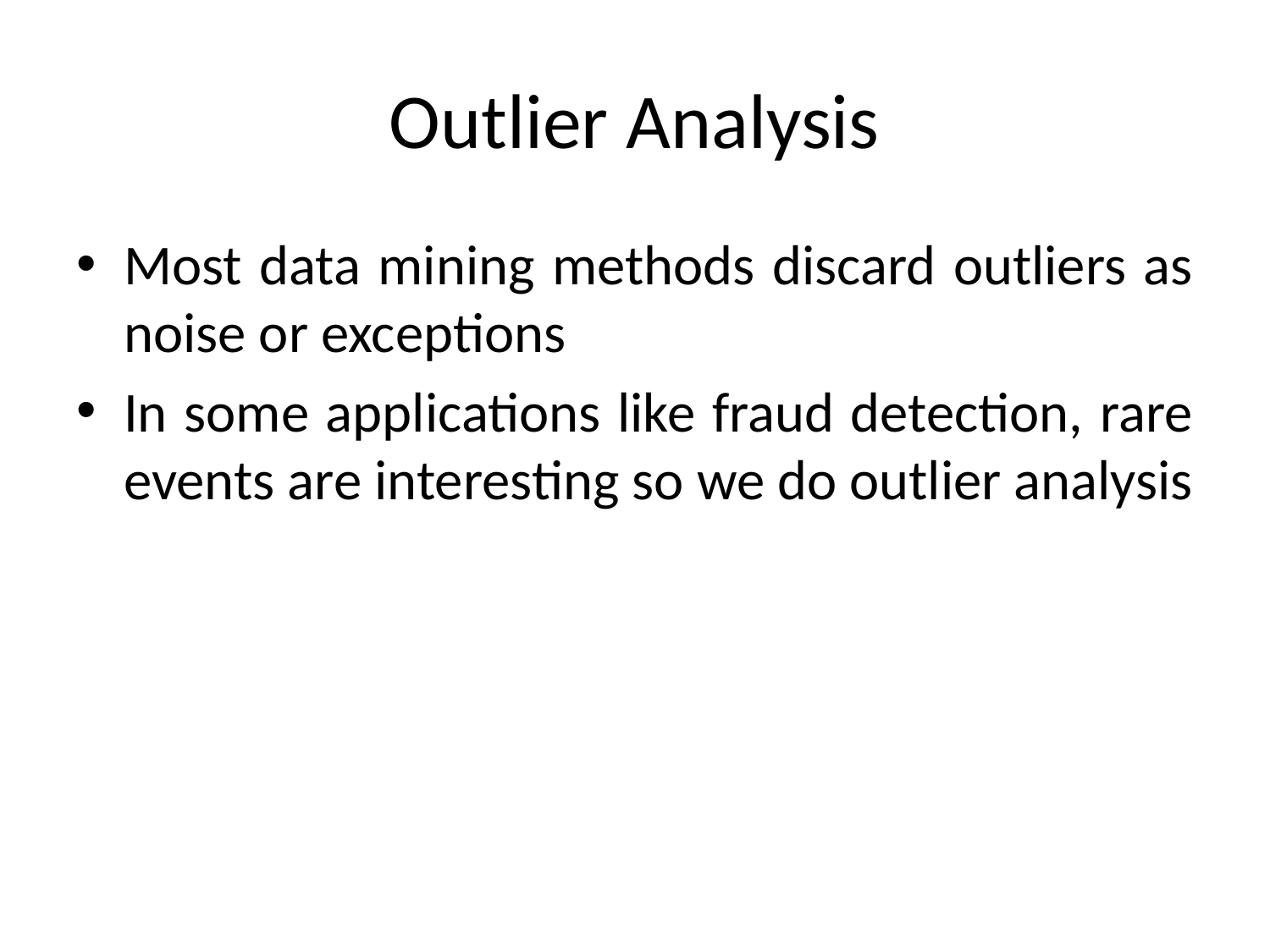

# Outlier Analysis
Most data mining methods discard outliers as noise or exceptions
In some applications like fraud detection, rare events are interesting so we do outlier analysis